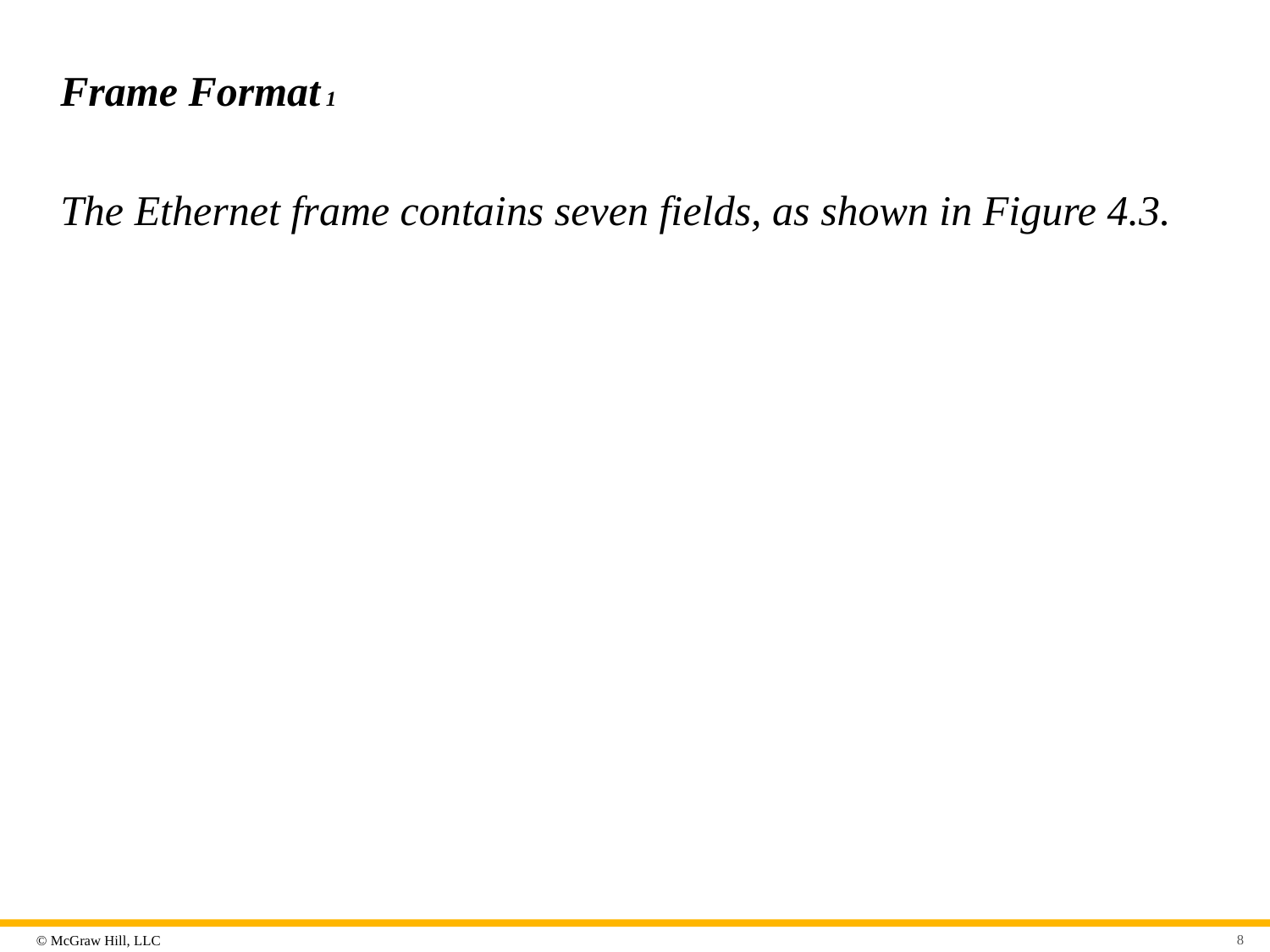

# Frame Format 1
The Ethernet frame contains seven fields, as shown in Figure 4.3.
8